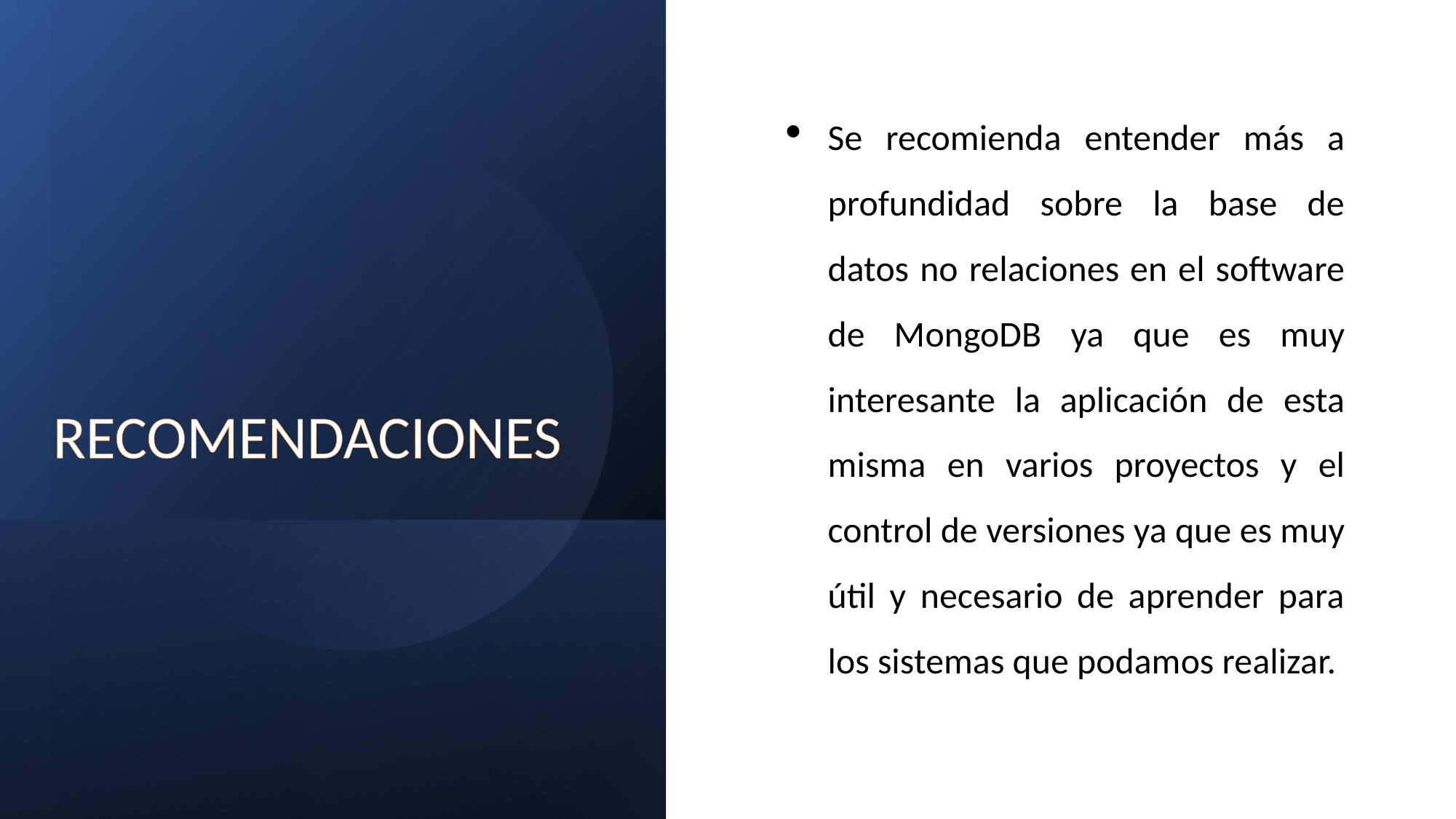

RECOMENDACIONES

Se recomienda entender más a profundidad sobre la base de datos no relaciones en el software de MongoDB ya que es muy interesante la aplicación de esta misma en varios proyectos y el control de versiones ya que es muy útil y necesario de aprender para los sistemas que podamos realizar.